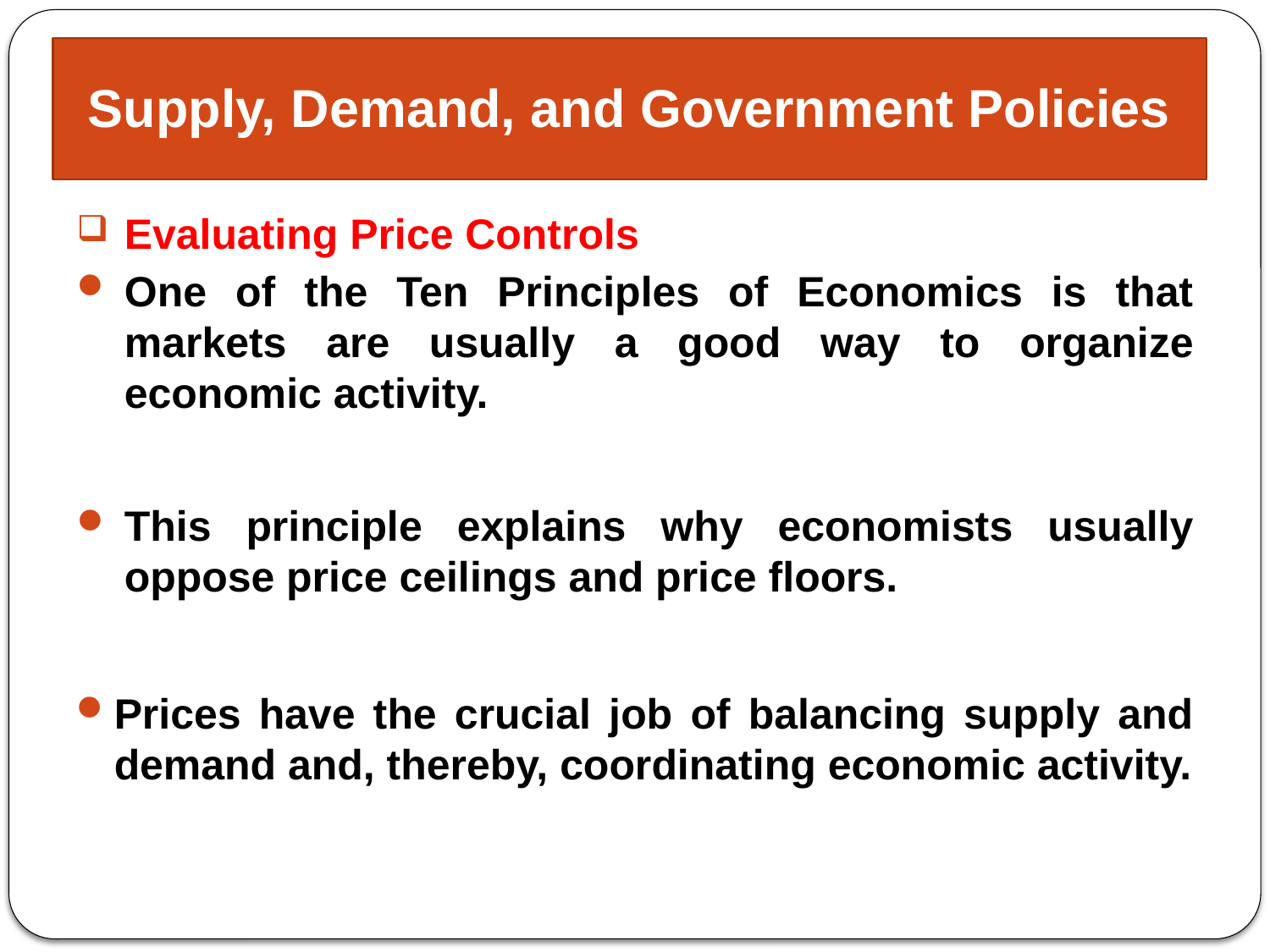

# Supply, Demand, and Government Policies
Evaluating Price Controls
One of the Ten Principles of Economics is that markets are usually a good way to organize economic activity.

This principle explains why economists usually oppose price ceilings and price floors.

Prices have the crucial job of balancing supply and demand and, thereby, coordinating economic activity.